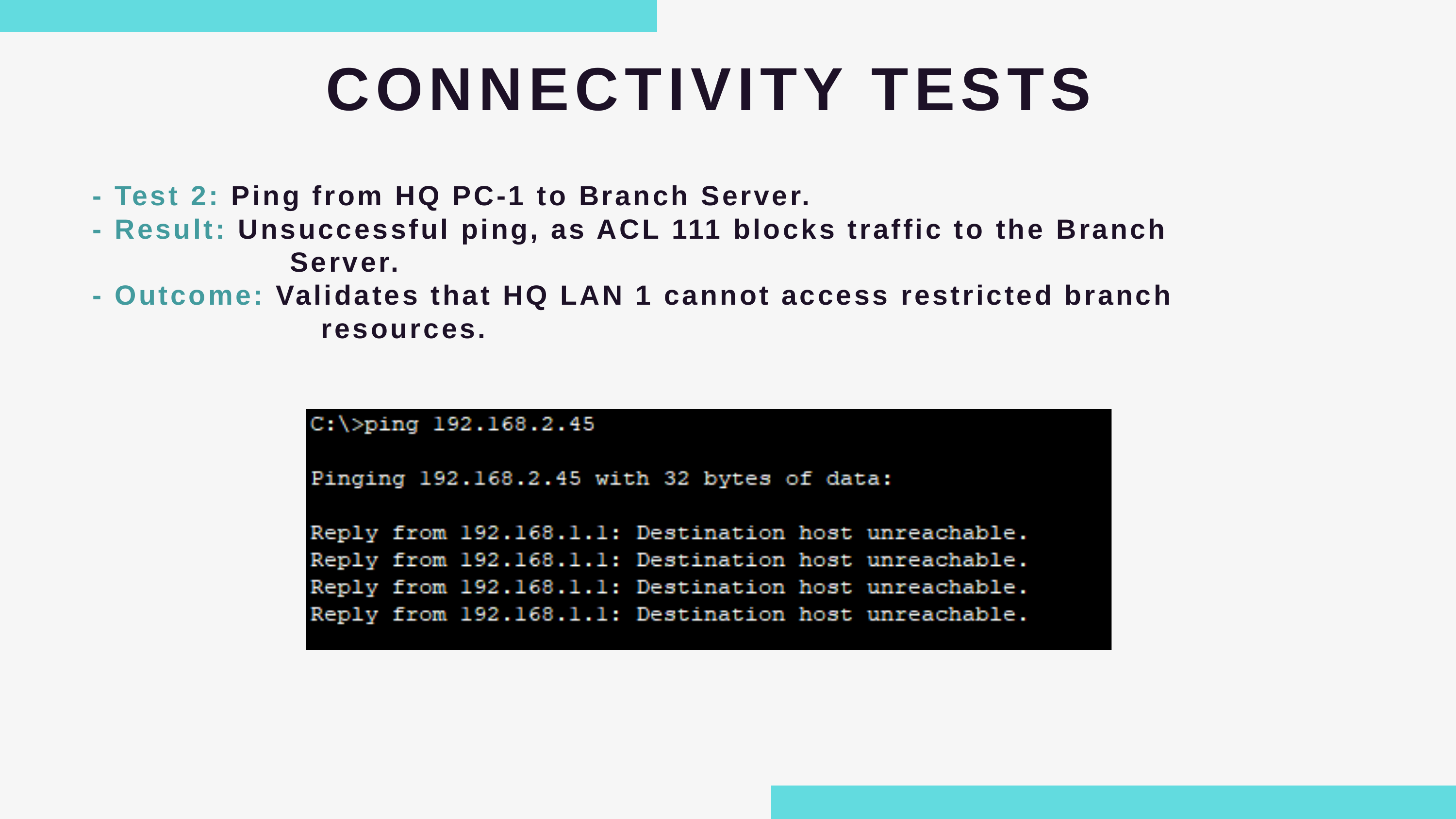

CONNECTIVITY TESTS
 - Test 2: Ping from HQ PC-1 to Branch Server.
 - Result: Unsuccessful ping, as ACL 111 blocks traffic to the Branch
                    Server.
 - Outcome: Validates that HQ LAN 1 cannot access restricted branch
                       resources.